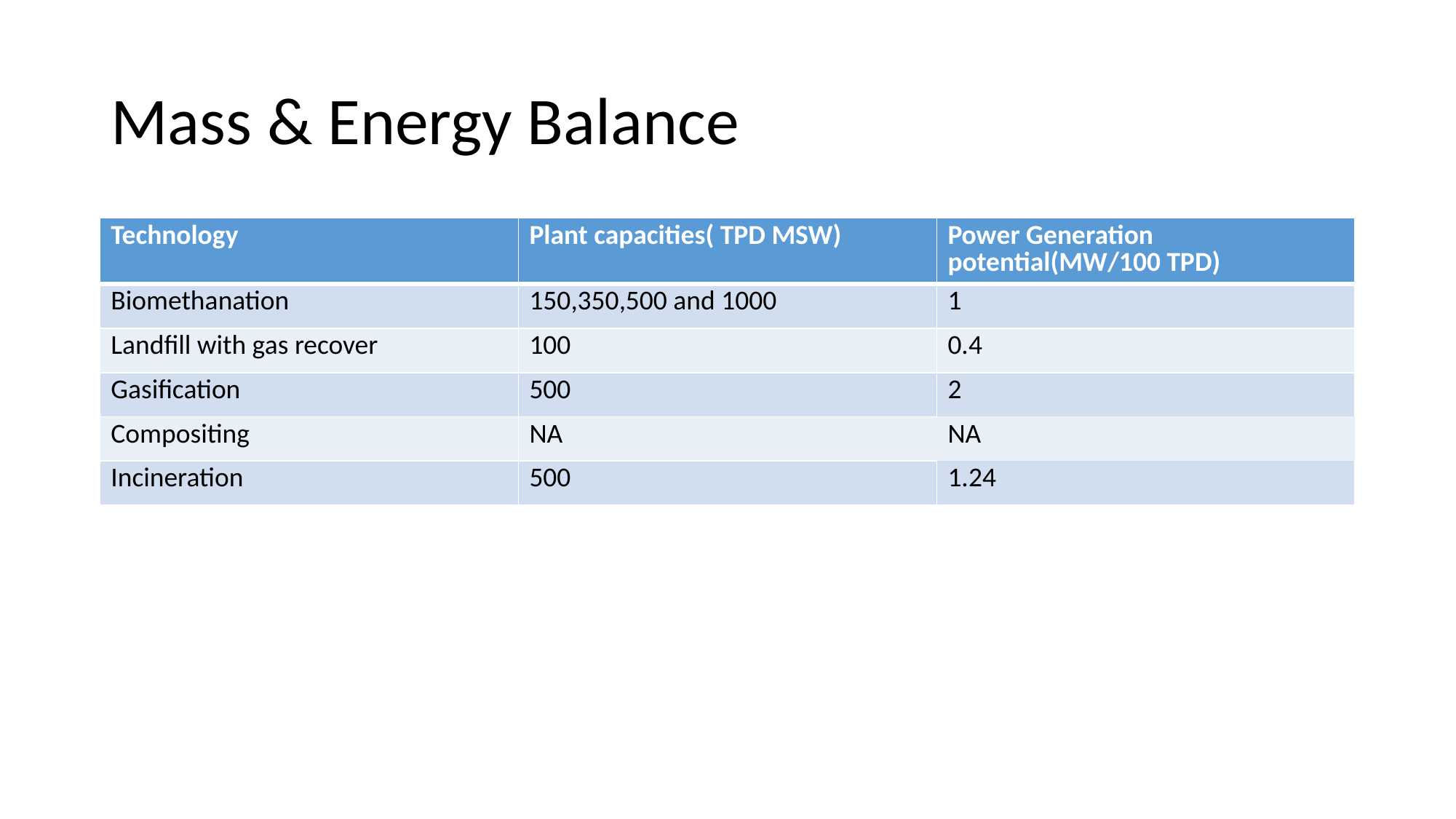

# Mass & Energy Balance
| Technology | Plant capacities( TPD MSW) | Power Generation potential(MW/100 TPD) |
| --- | --- | --- |
| Biomethanation | 150,350,500 and 1000 | 1 |
| Landfill with gas recover | 100 | 0.4 |
| Gasification | 500 | 2 |
| Compositing | NA | NA |
| Incineration | 500 | 1.24 |